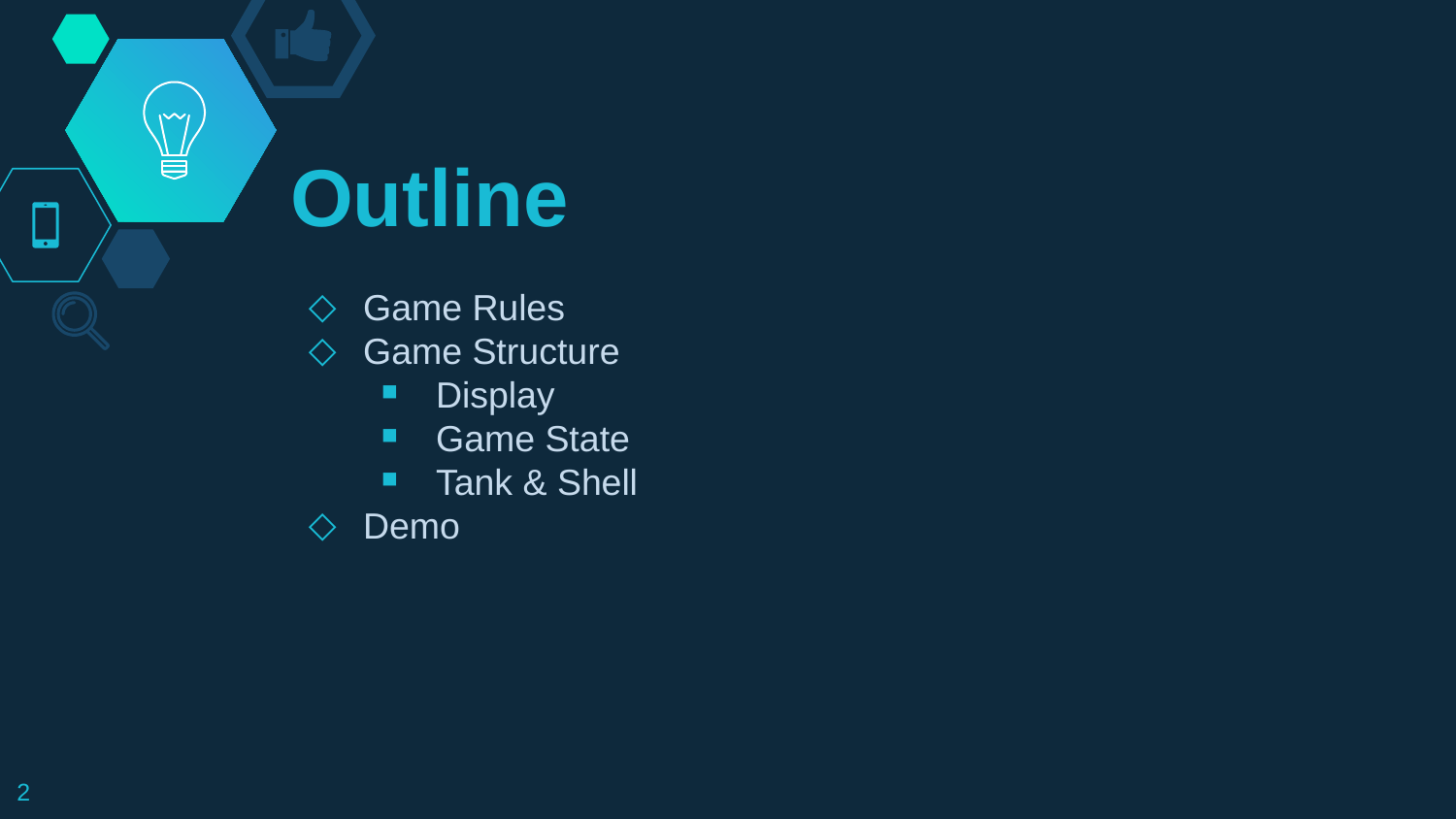

# Outline
Game Rules
Game Structure
Display
Game State
Tank & Shell
Demo

2